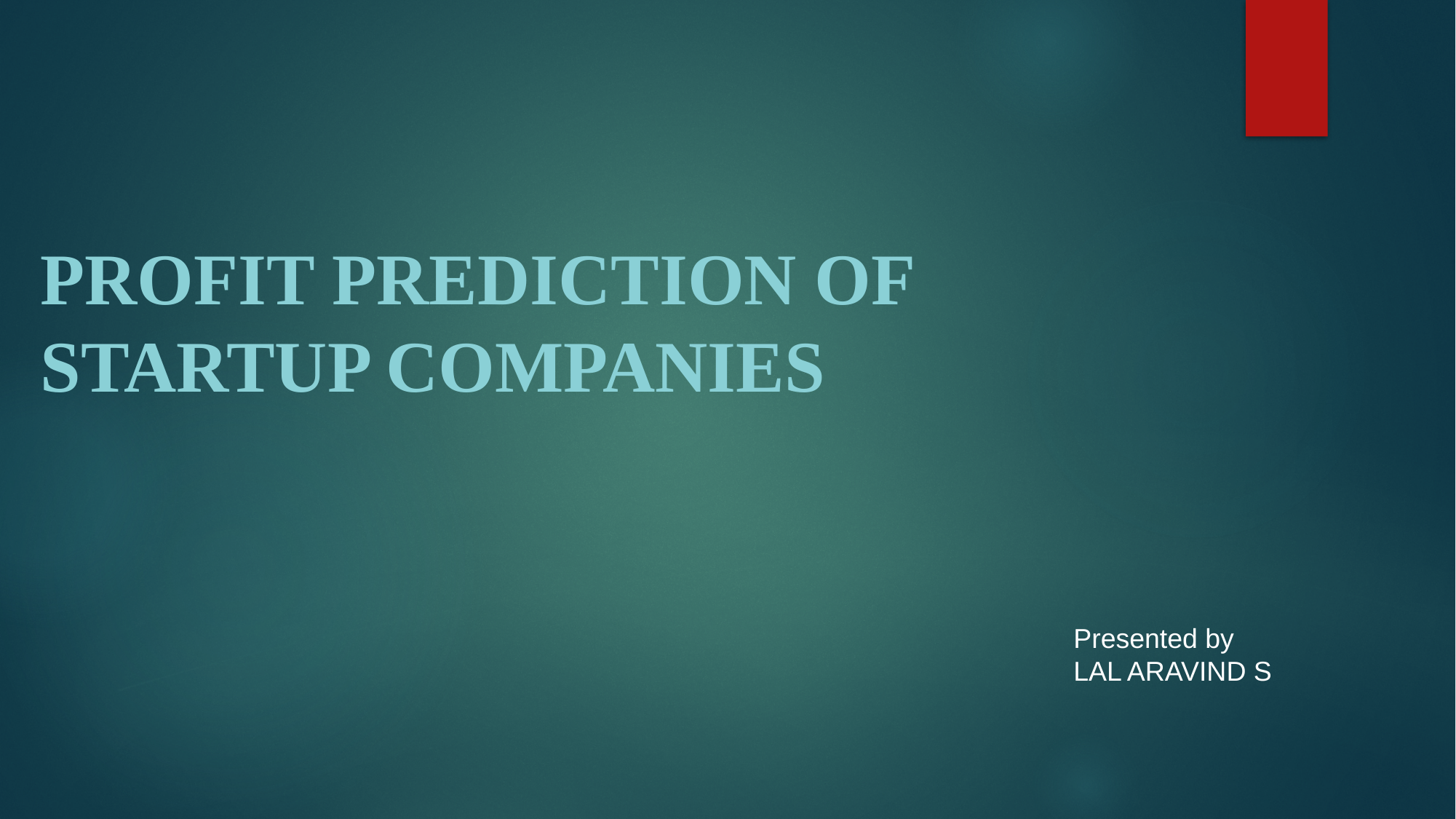

Profit Prediction of startup companies

#
Presented by
LAL ARAVIND S